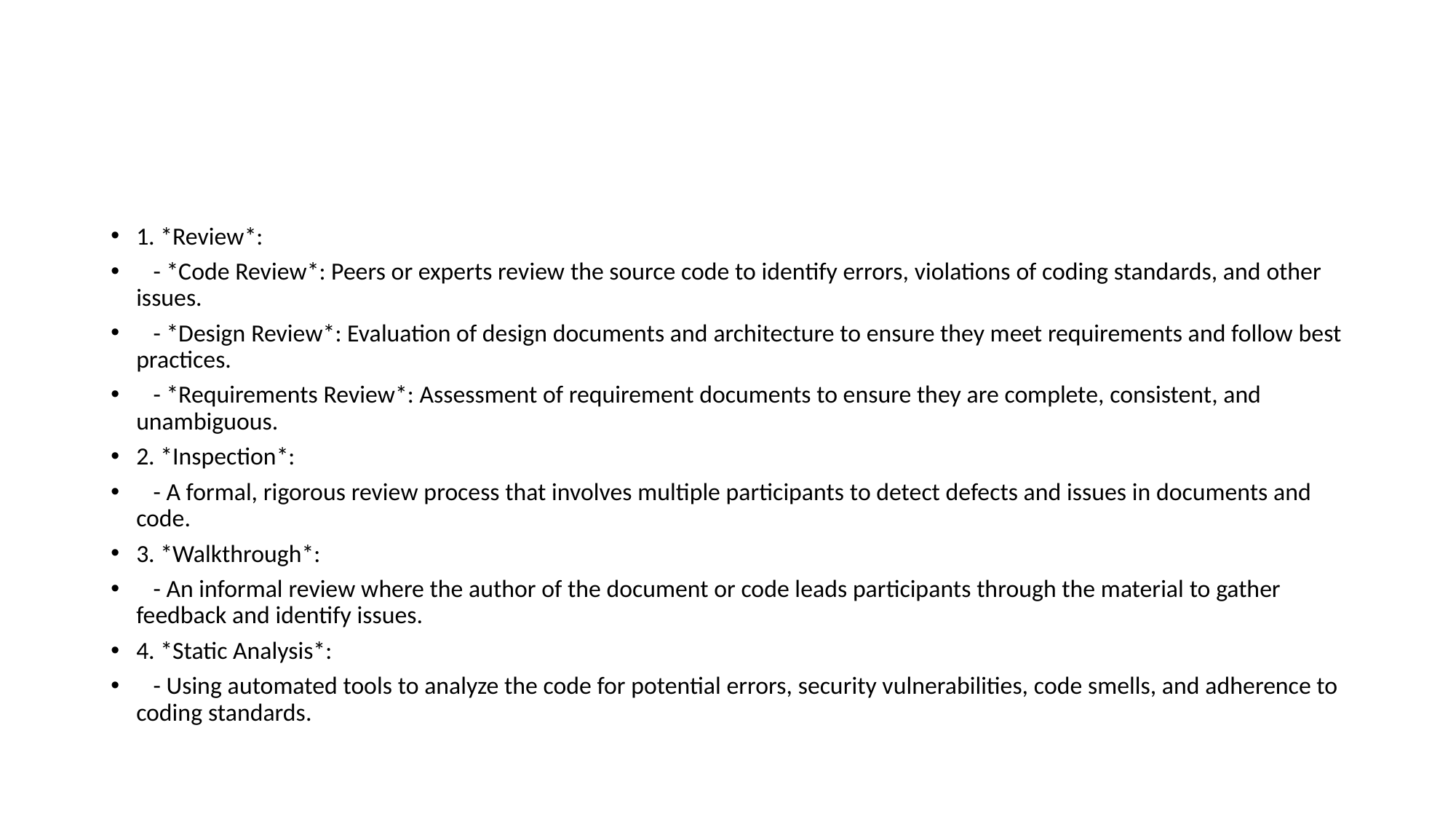

#
1. *Review*:
   - *Code Review*: Peers or experts review the source code to identify errors, violations of coding standards, and other issues.
   - *Design Review*: Evaluation of design documents and architecture to ensure they meet requirements and follow best practices.
   - *Requirements Review*: Assessment of requirement documents to ensure they are complete, consistent, and unambiguous.
2. *Inspection*:
   - A formal, rigorous review process that involves multiple participants to detect defects and issues in documents and code.
3. *Walkthrough*:
   - An informal review where the author of the document or code leads participants through the material to gather feedback and identify issues.
4. *Static Analysis*:
   - Using automated tools to analyze the code for potential errors, security vulnerabilities, code smells, and adherence to coding standards.